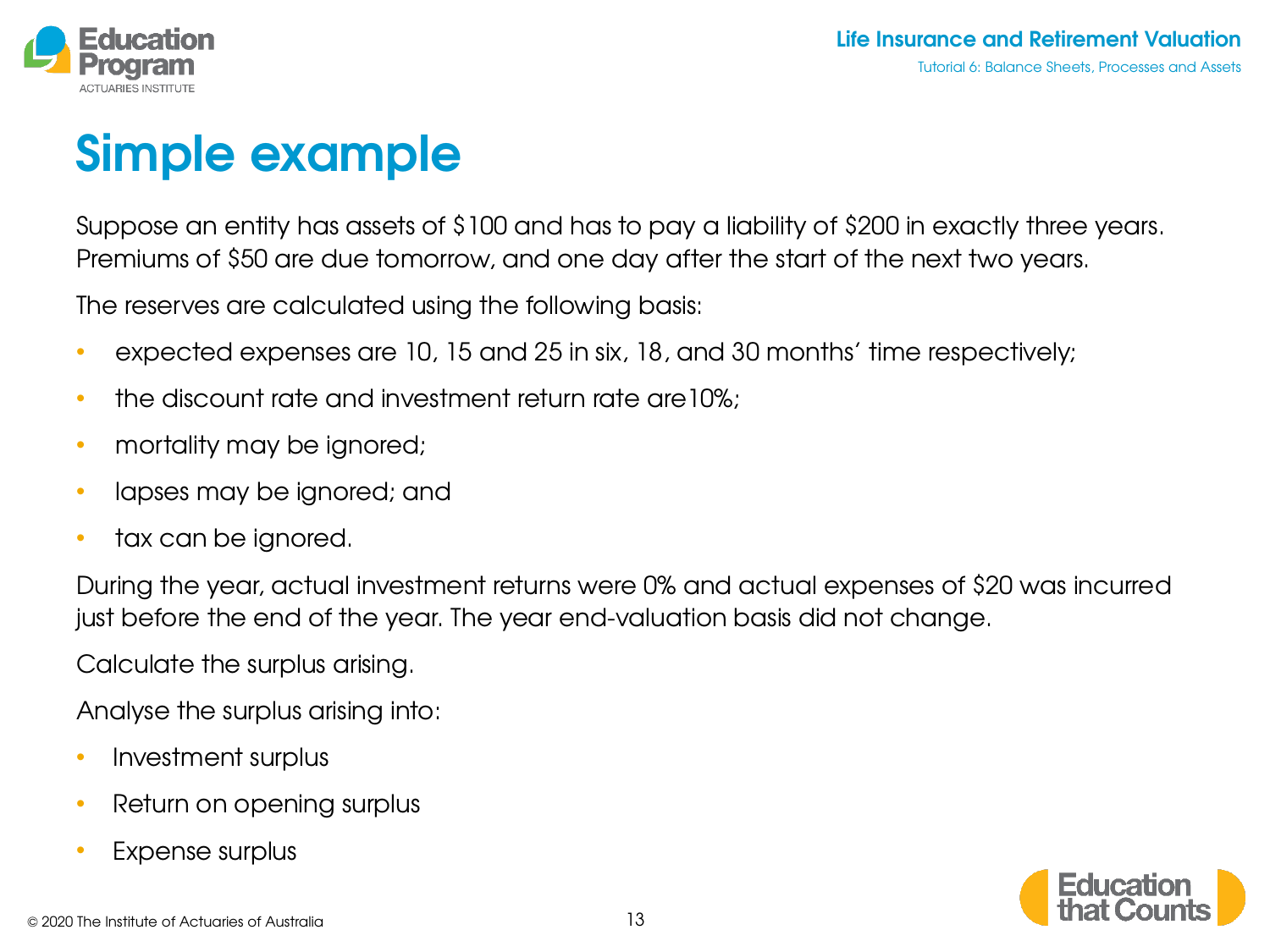

# Simple example
Suppose an entity has assets of $100 and has to pay a liability of $200 in exactly three years. Premiums of $50 are due tomorrow, and one day after the start of the next two years.
The reserves are calculated using the following basis:
expected expenses are 10, 15 and 25 in six, 18, and 30 months’ time respectively;
the discount rate and investment return rate are10%;
mortality may be ignored;
lapses may be ignored; and
tax can be ignored.
During the year, actual investment returns were 0% and actual expenses of $20 was incurred just before the end of the year. The year end-valuation basis did not change.
Calculate the surplus arising.
Analyse the surplus arising into:
Investment surplus
Return on opening surplus
Expense surplus